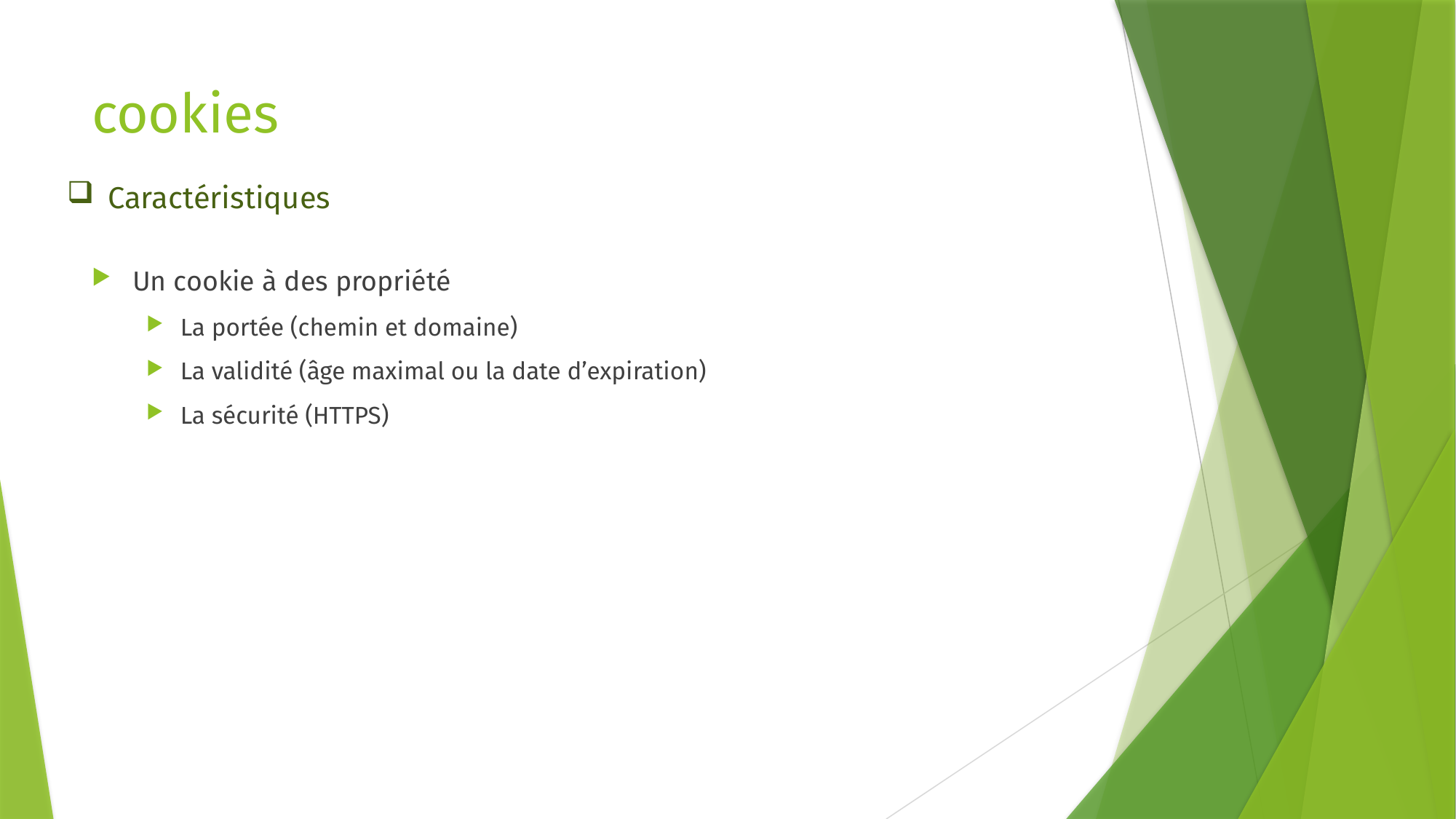

# cookies
Caractéristiques
Un cookie à des propriété
La portée (chemin et domaine)
La validité (âge maximal ou la date d’expiration)
La sécurité (HTTPS)